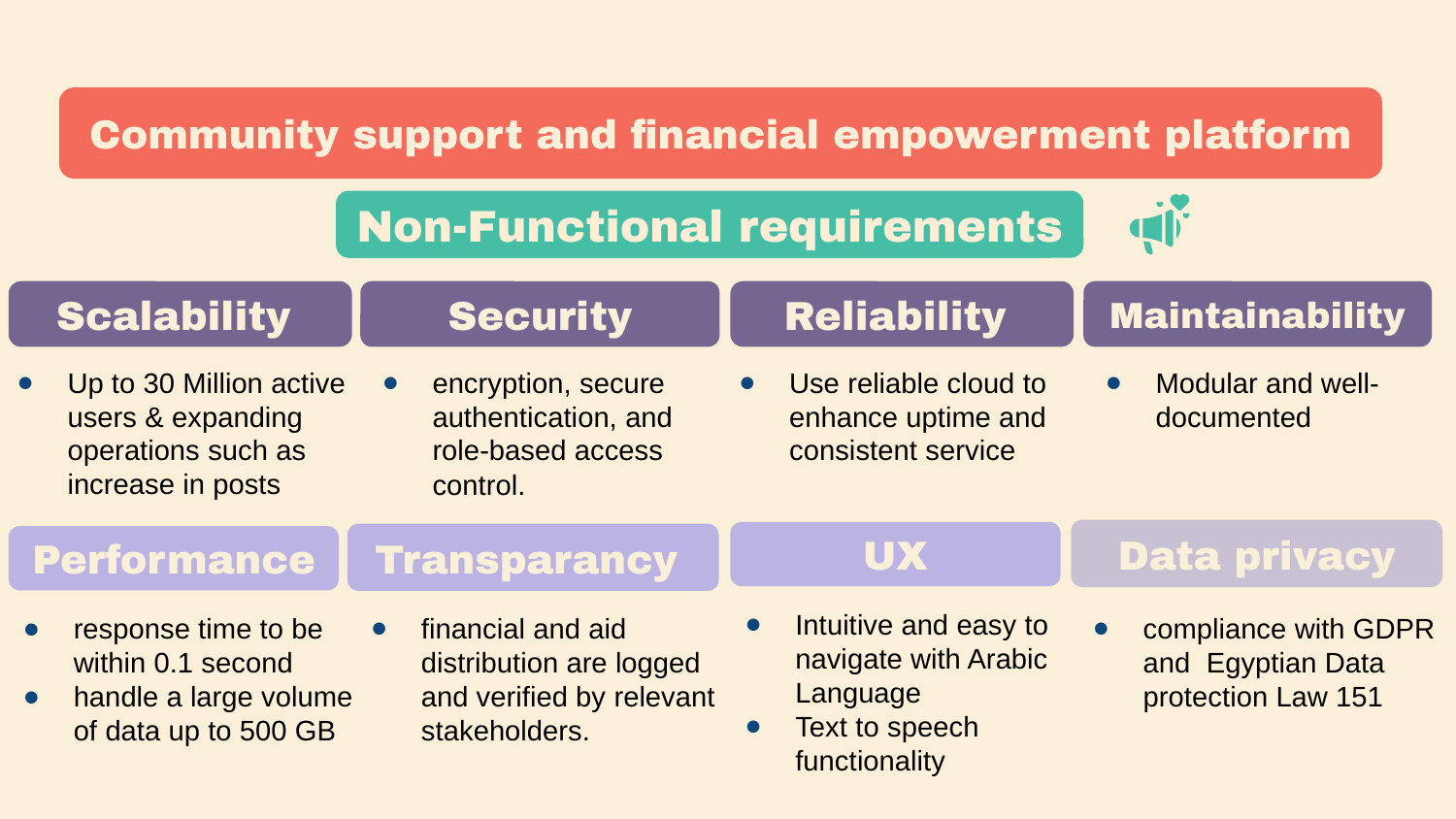

# Community service project proposal infographics
Community support and financial empowerment platform
Non-Functional requirements

Security
encryption, secure authentication, and role-based access control.

Maintainability
Modular and well-documented
Scalability
Up to 30 Million active users & expanding operations such as increase in posts
Reliability
Use reliable cloud to enhance uptime and consistent service

Data privacy

UX
Intuitive and easy to navigate with Arabic Language
Text to speech functionality
Transparancy
Performance
response time to be within 0.1 second
handle a large volume of data up to 500 GB
financial and aid distribution are logged and verified by relevant stakeholders.
compliance with GDPR and  Egyptian Data protection Law 151